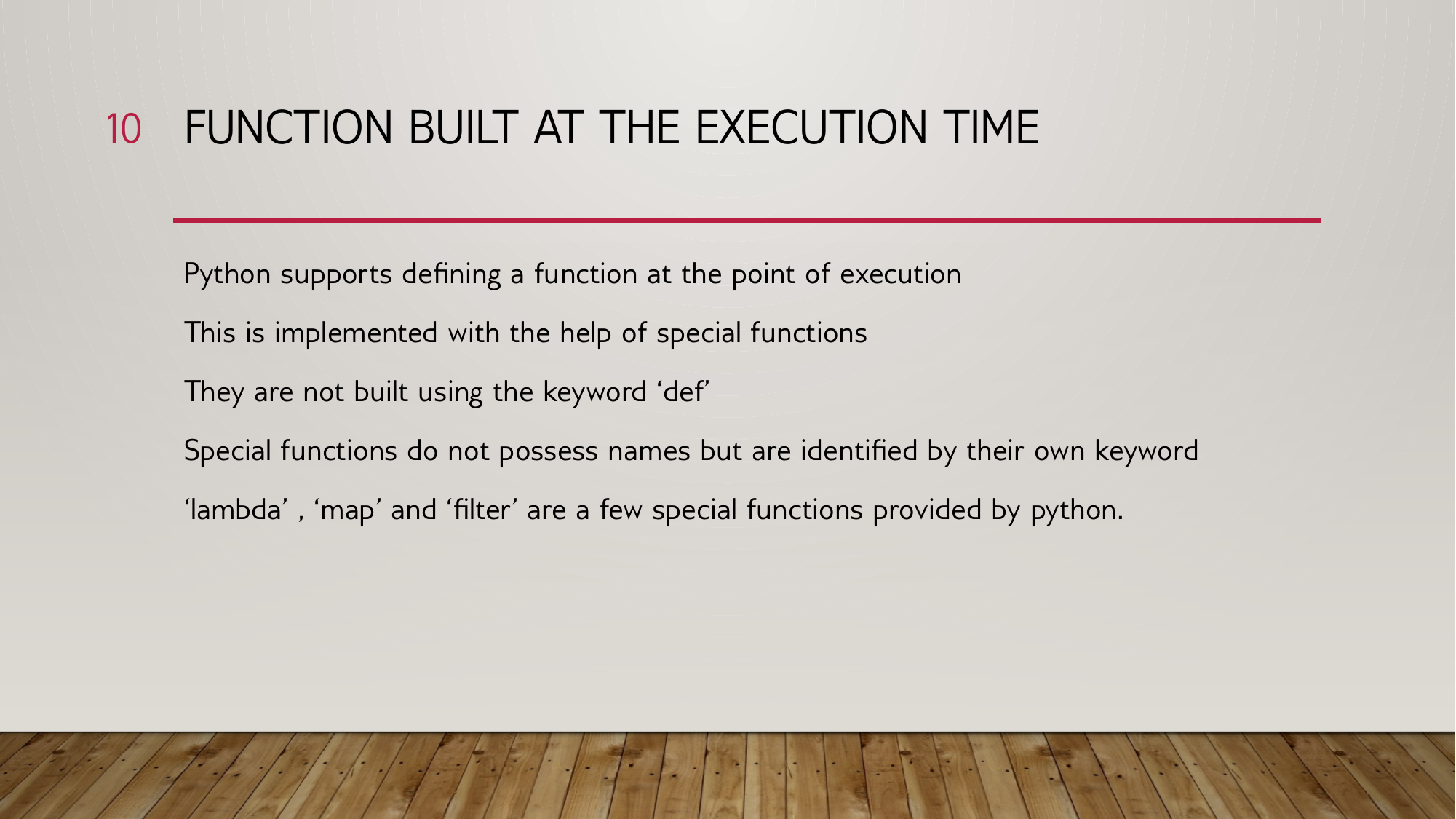

10
# Function built at the execution time
Python supports defining a function at the point of execution
This is implemented with the help of special functions
They are not built using the keyword ‘def’
Special functions do not possess names but are identified by their own keyword
‘lambda’ , ‘map’ and ‘filter’ are a few special functions provided by python.